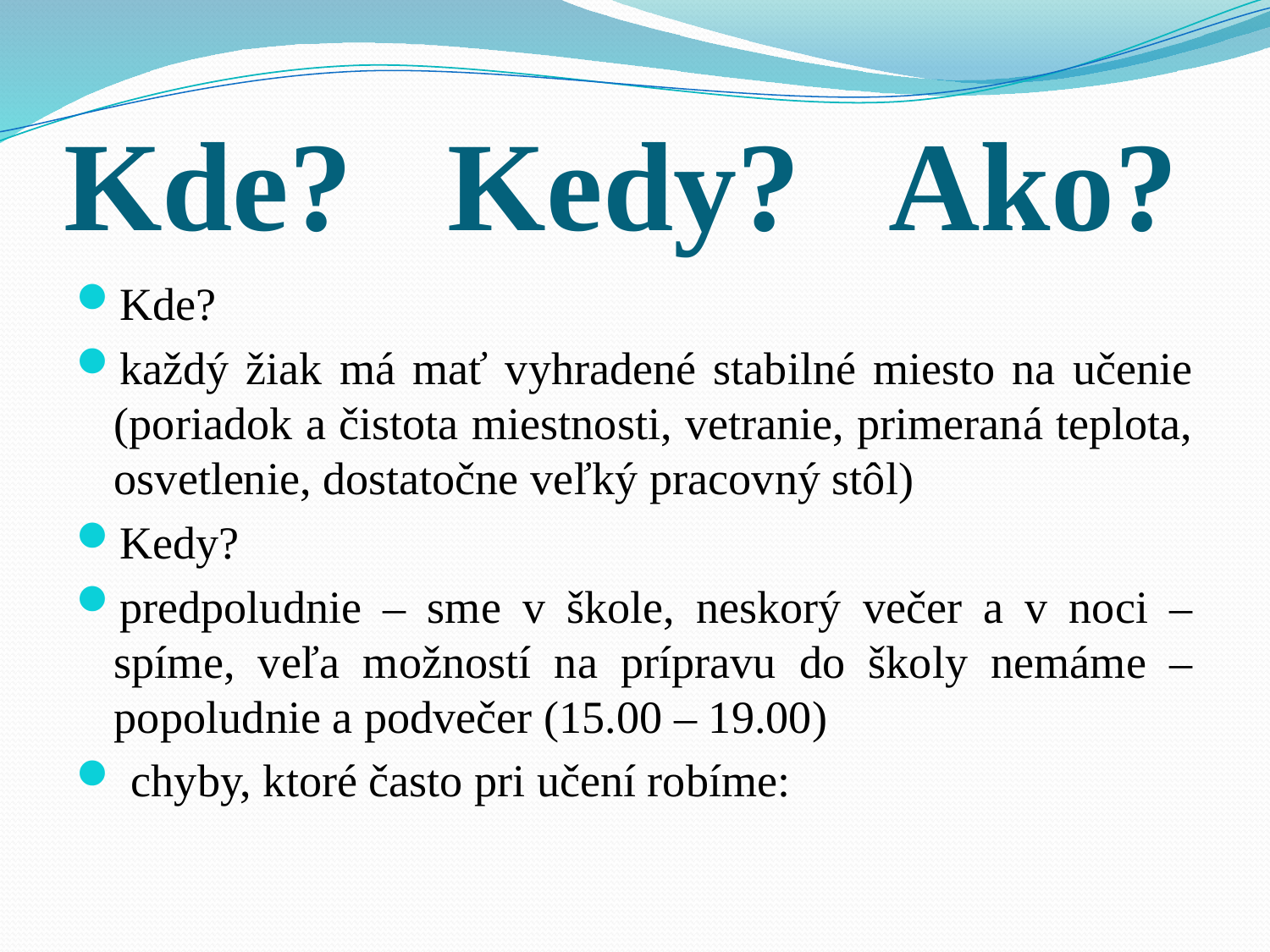

# Kde?   Kedy?   Ako?
Kde?
každý žiak má mať vyhradené stabilné miesto na učenie (poriadok a čistota miestnosti, vetranie, primeraná teplota, osvetlenie, dostatočne veľký pracovný stôl)
Kedy?
predpoludnie – sme v škole, neskorý večer a v noci – spíme, veľa možností na prípravu do školy nemáme – popoludnie a podvečer (15.00 – 19.00)
 chyby, ktoré často pri učení robíme: